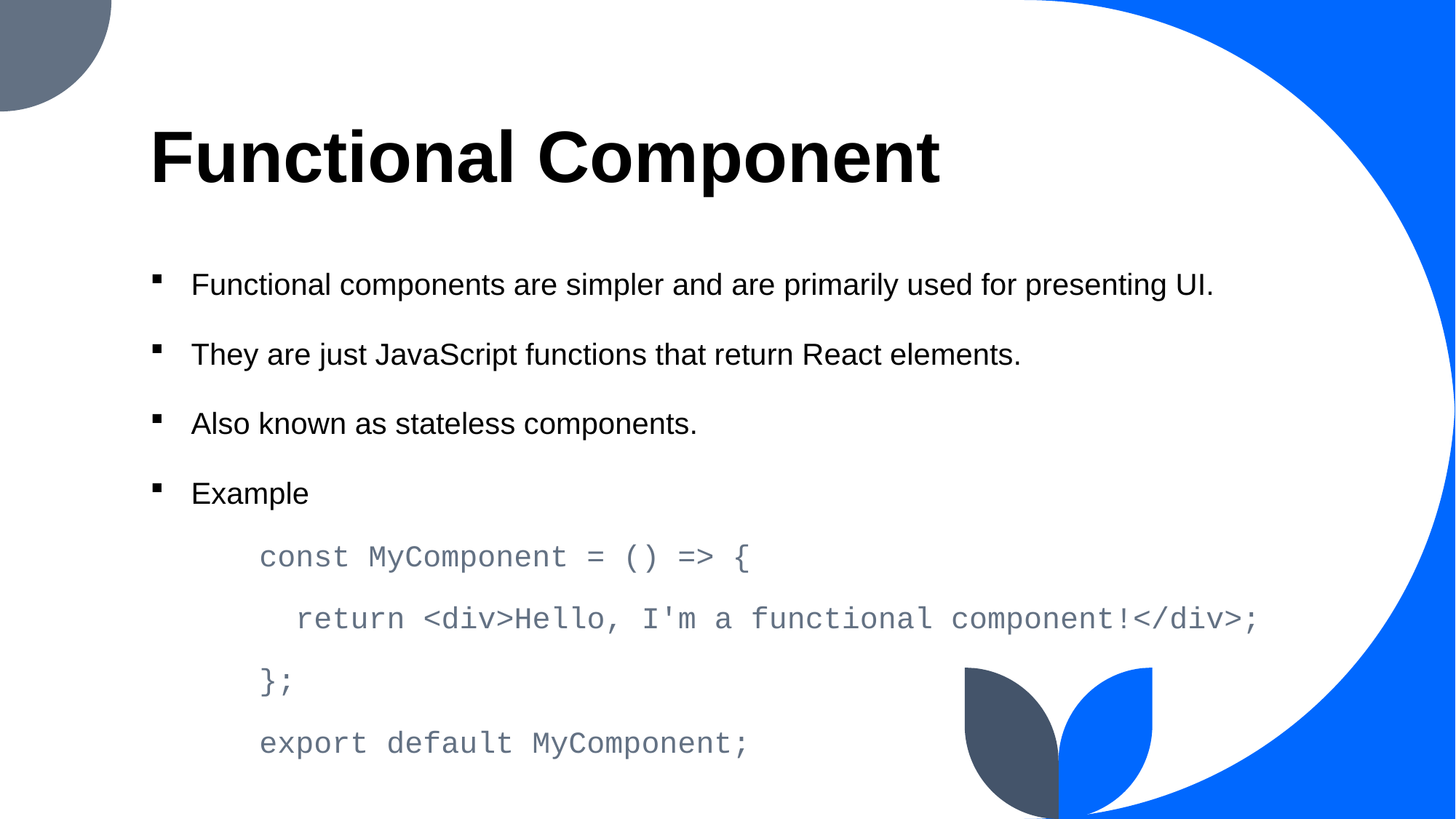

# Functional Component
Functional components are simpler and are primarily used for presenting UI.
They are just JavaScript functions that return React elements.
Also known as stateless components.
Example
const MyComponent = () => {
  return <div>Hello, I'm a functional component!</div>;
};
export default MyComponent;